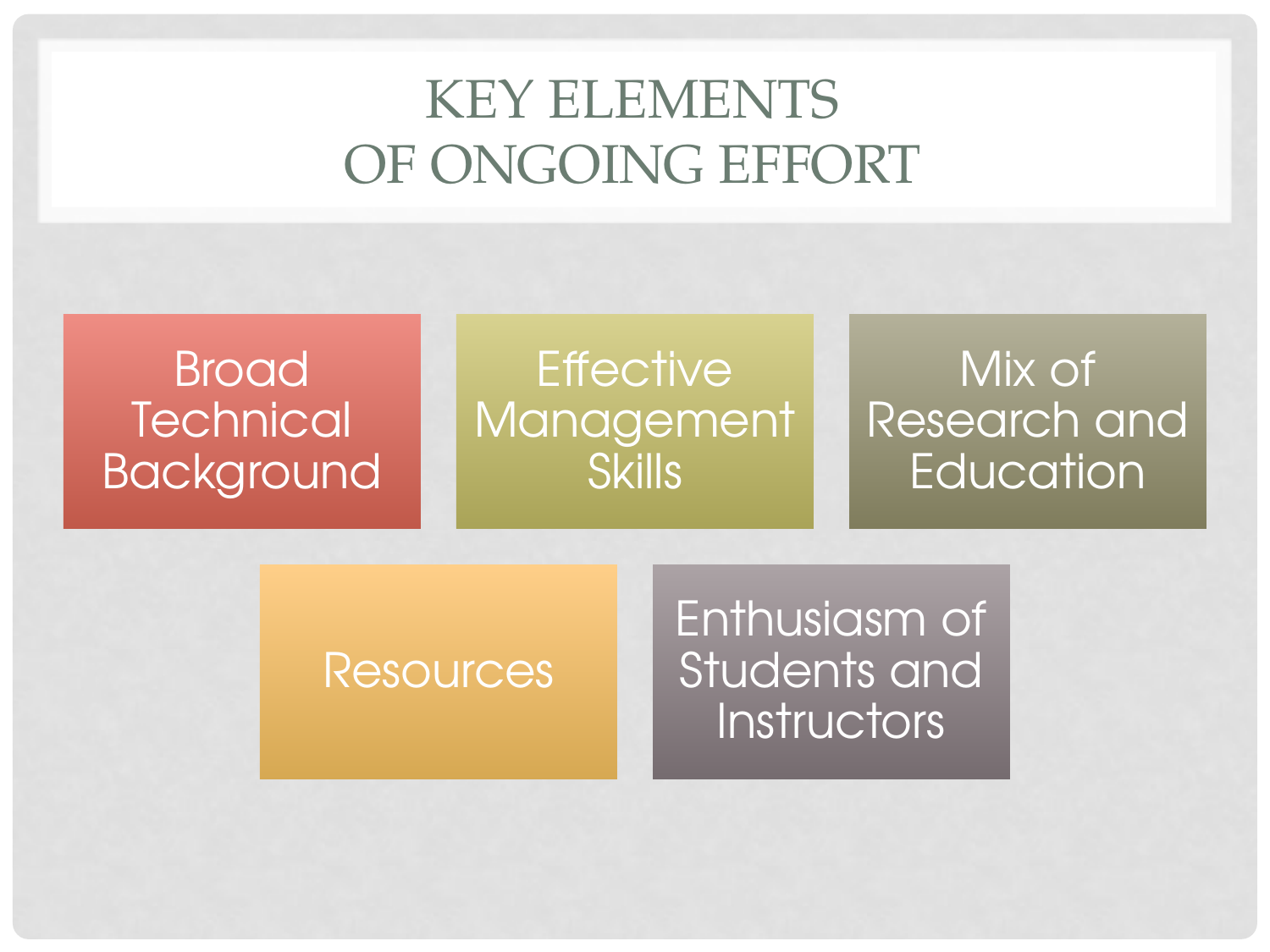

# Key Elements of Ongoing Effort
Broad Technical Background
Effective Management Skills
Mix of Research and Education
Resources
Enthusiasm of Students and Instructors